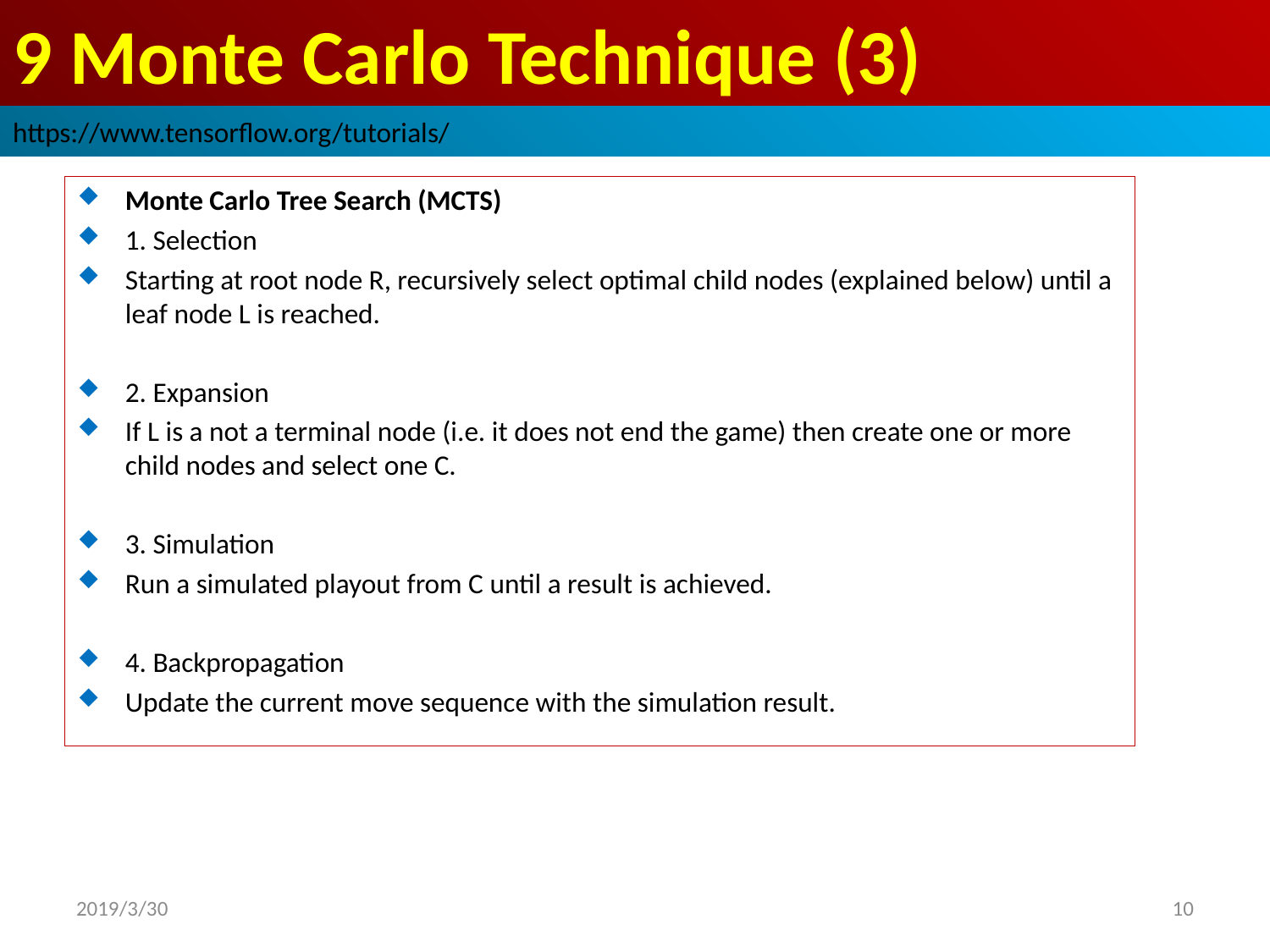

# 9 Monte Carlo Technique (3)
https://www.tensorflow.org/tutorials/
Monte Carlo Tree Search (MCTS)
1. Selection
Starting at root node R, recursively select optimal child nodes (explained below) until a leaf node L is reached.

2. Expansion
If L is a not a terminal node (i.e. it does not end the game) then create one or more child nodes and select one C.

3. Simulation
Run a simulated playout from C until a result is achieved.

4. Backpropagation
Update the current move sequence with the simulation result.
2019/3/30
10